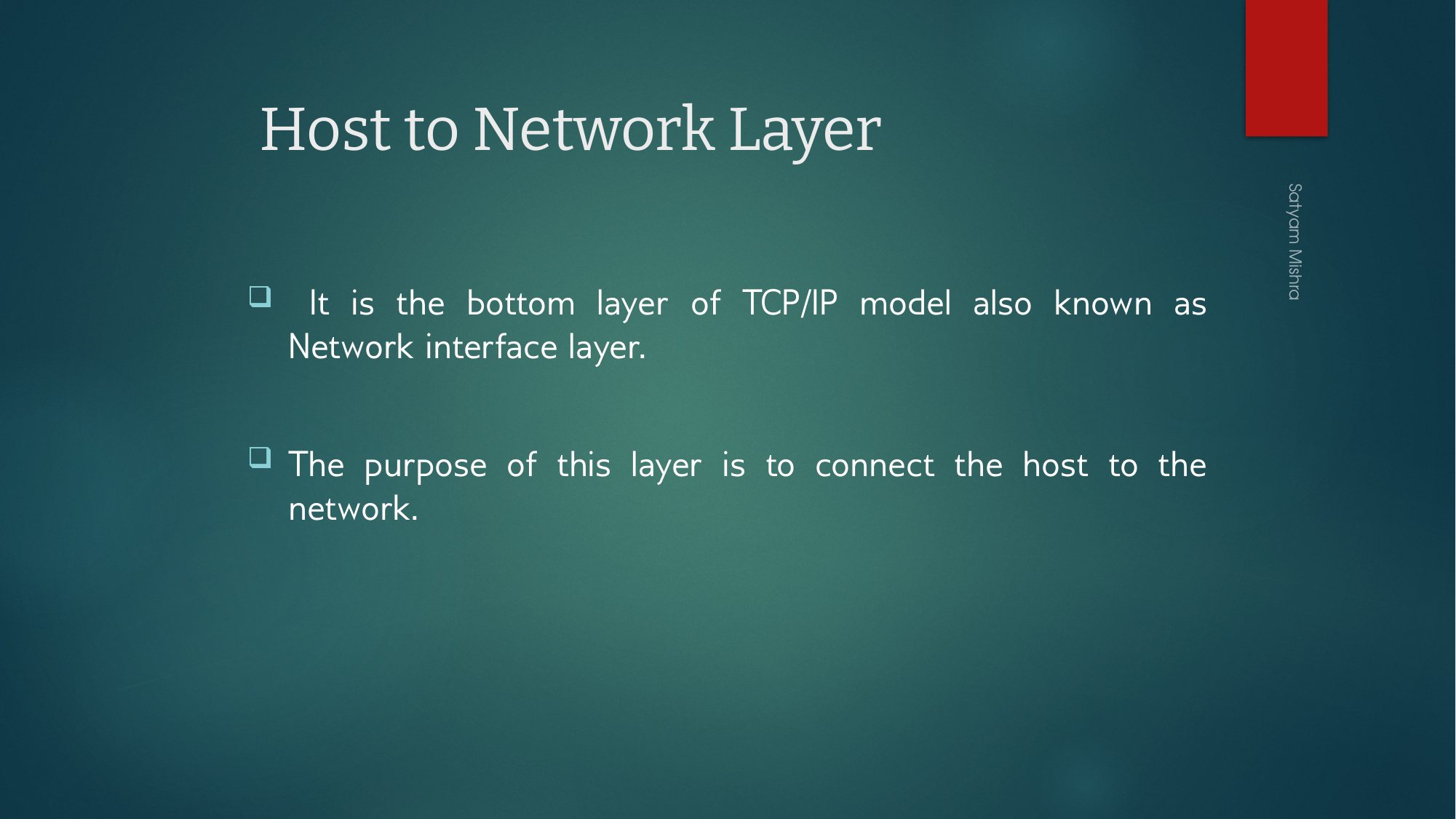

# Host to Network Layer
 It is the bottom layer of TCP/IP model also known as Network interface layer.

The purpose of this layer is to connect the host to the network.

Satyam Mishra